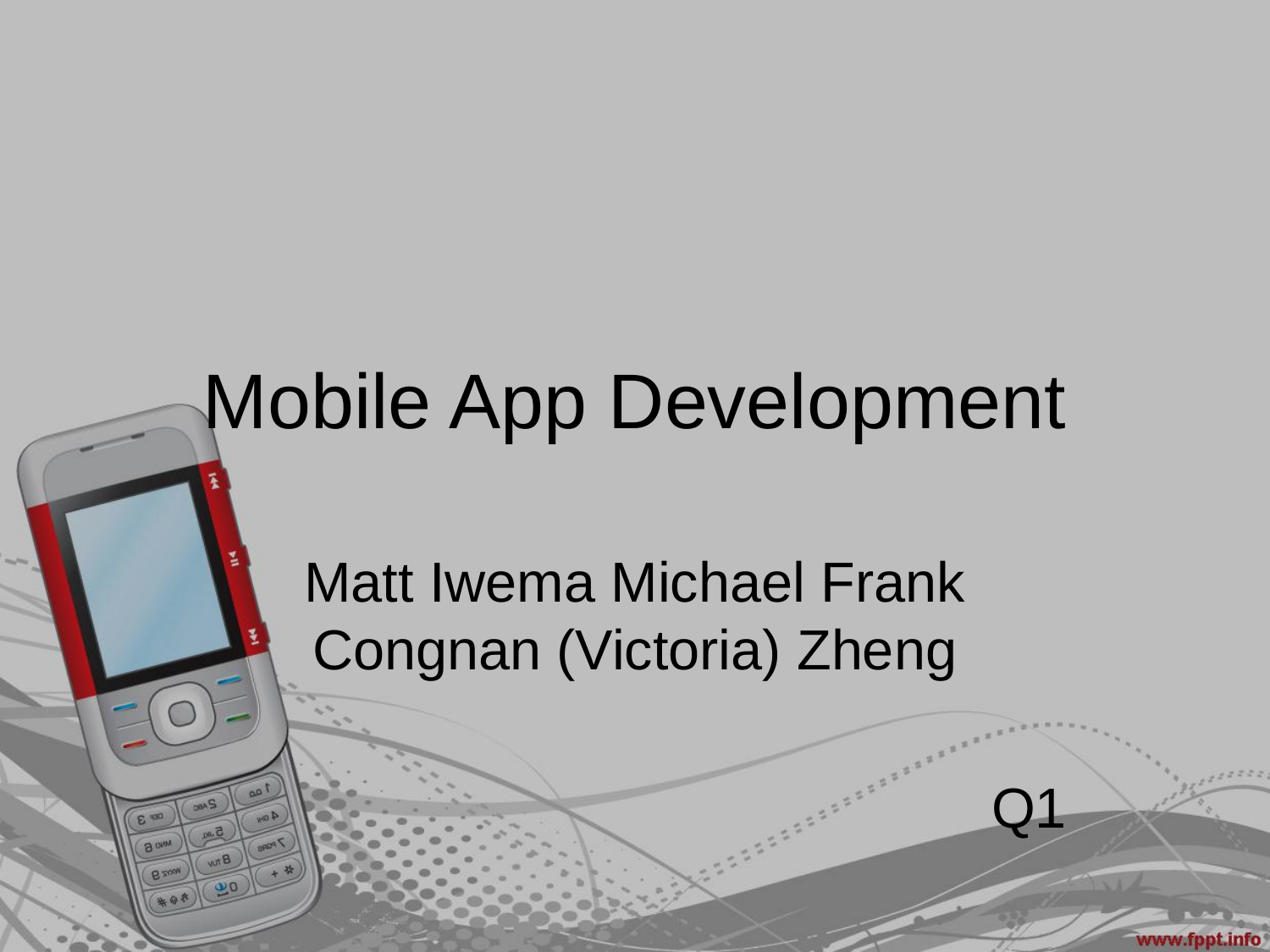

# Mobile App Development
Matt Iwema Michael Frank Congnan (Victoria) Zheng

Q1